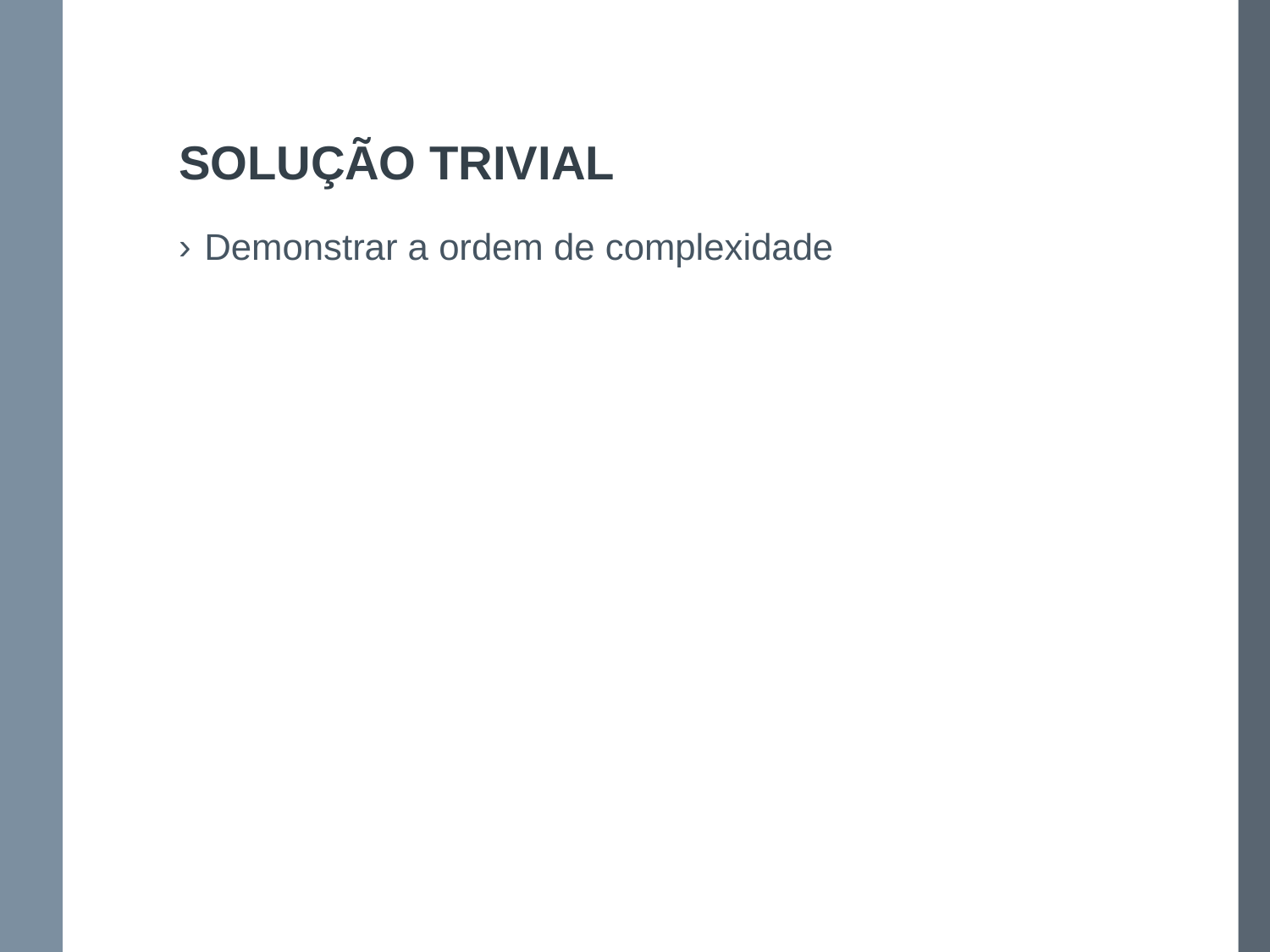

# SOLUÇÃO TRIVIAL
Demonstrar a ordem de complexidade